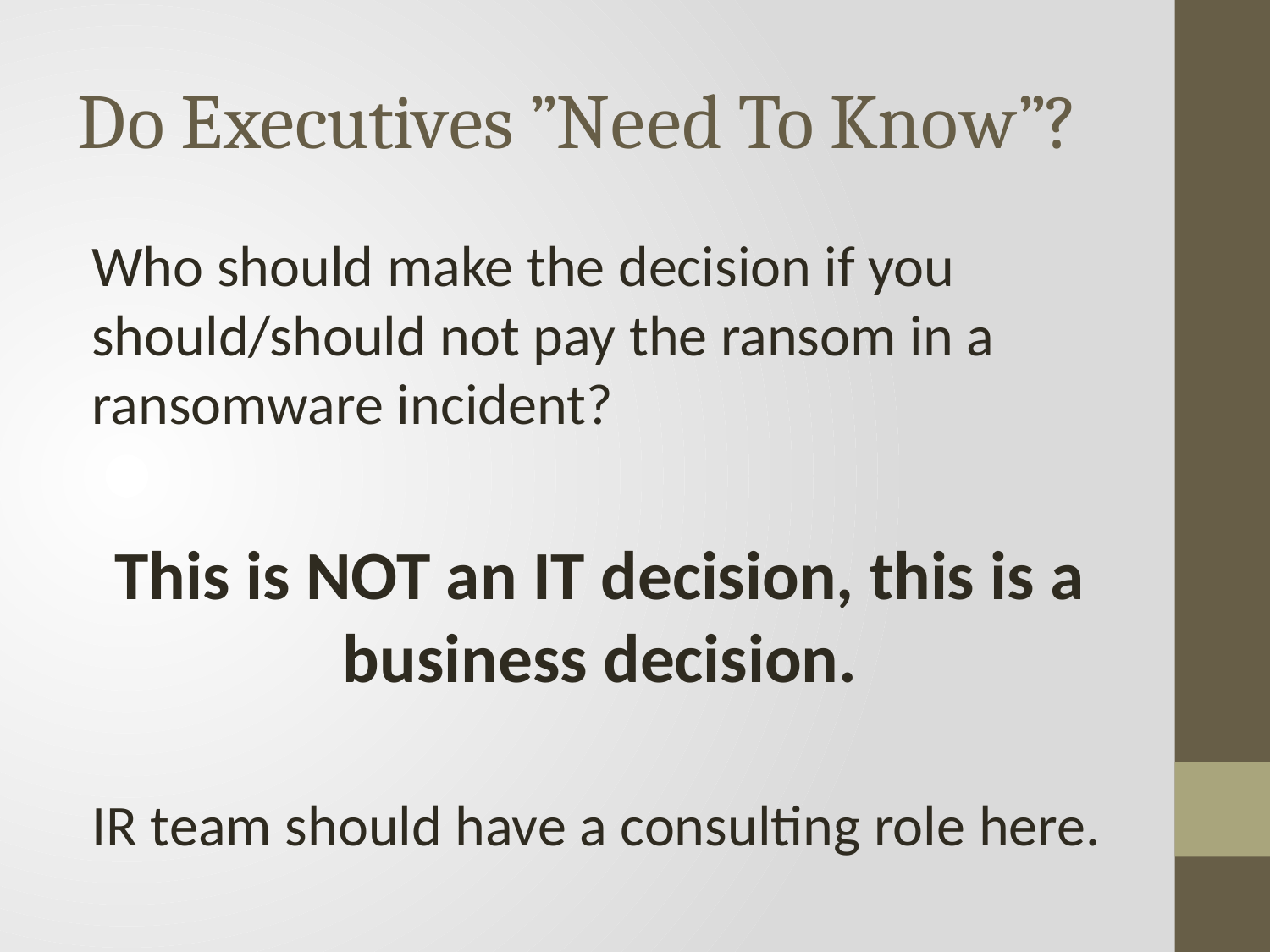

# Do Executives ”Need To Know”?
Who should make the decision if you should/should not pay the ransom in a ransomware incident?

This is NOT an IT decision, this is a business decision.

IR team should have a consulting role here.